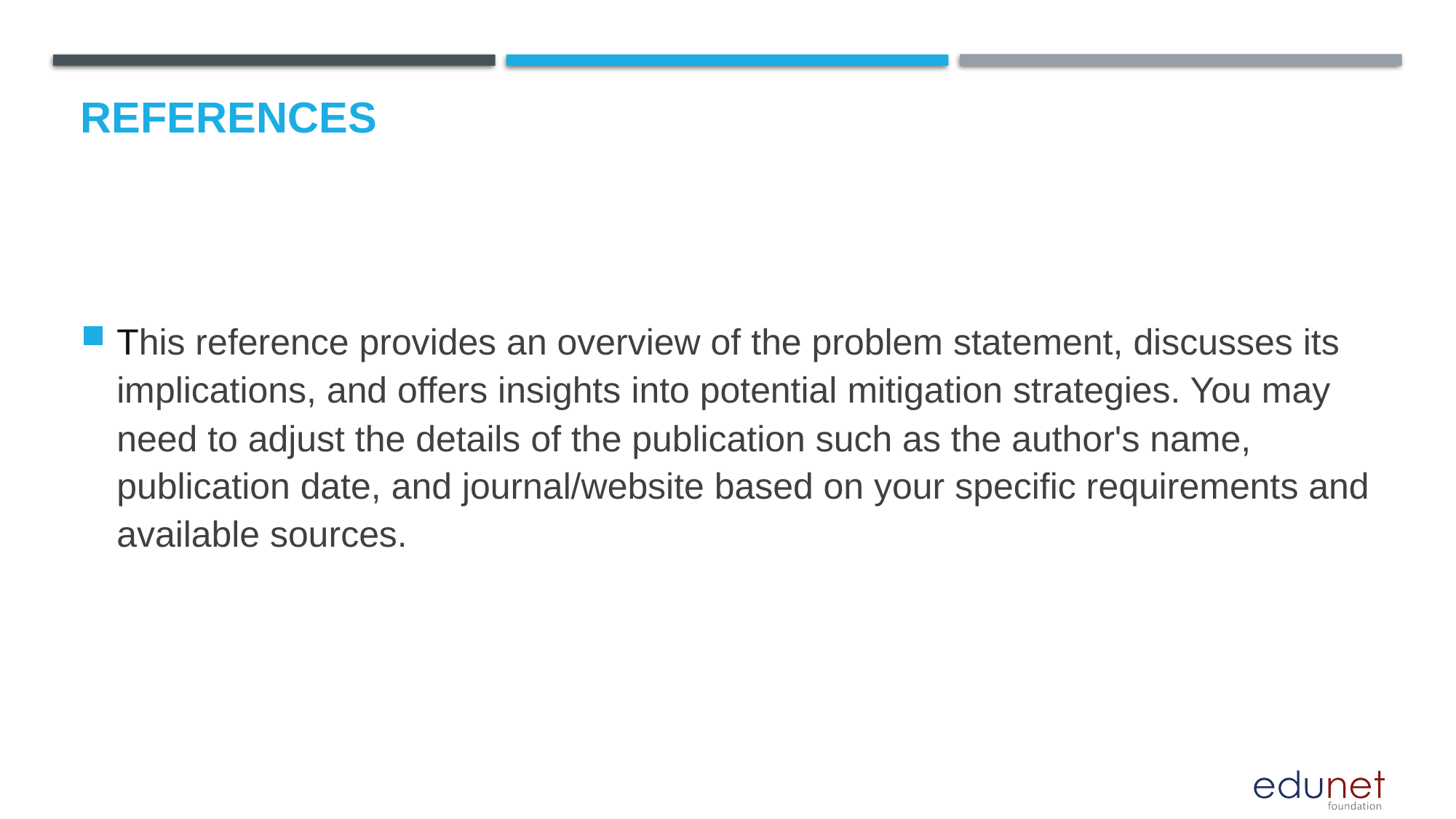

# References
This reference provides an overview of the problem statement, discusses its implications, and offers insights into potential mitigation strategies. You may need to adjust the details of the publication such as the author's name, publication date, and journal/website based on your specific requirements and available sources.